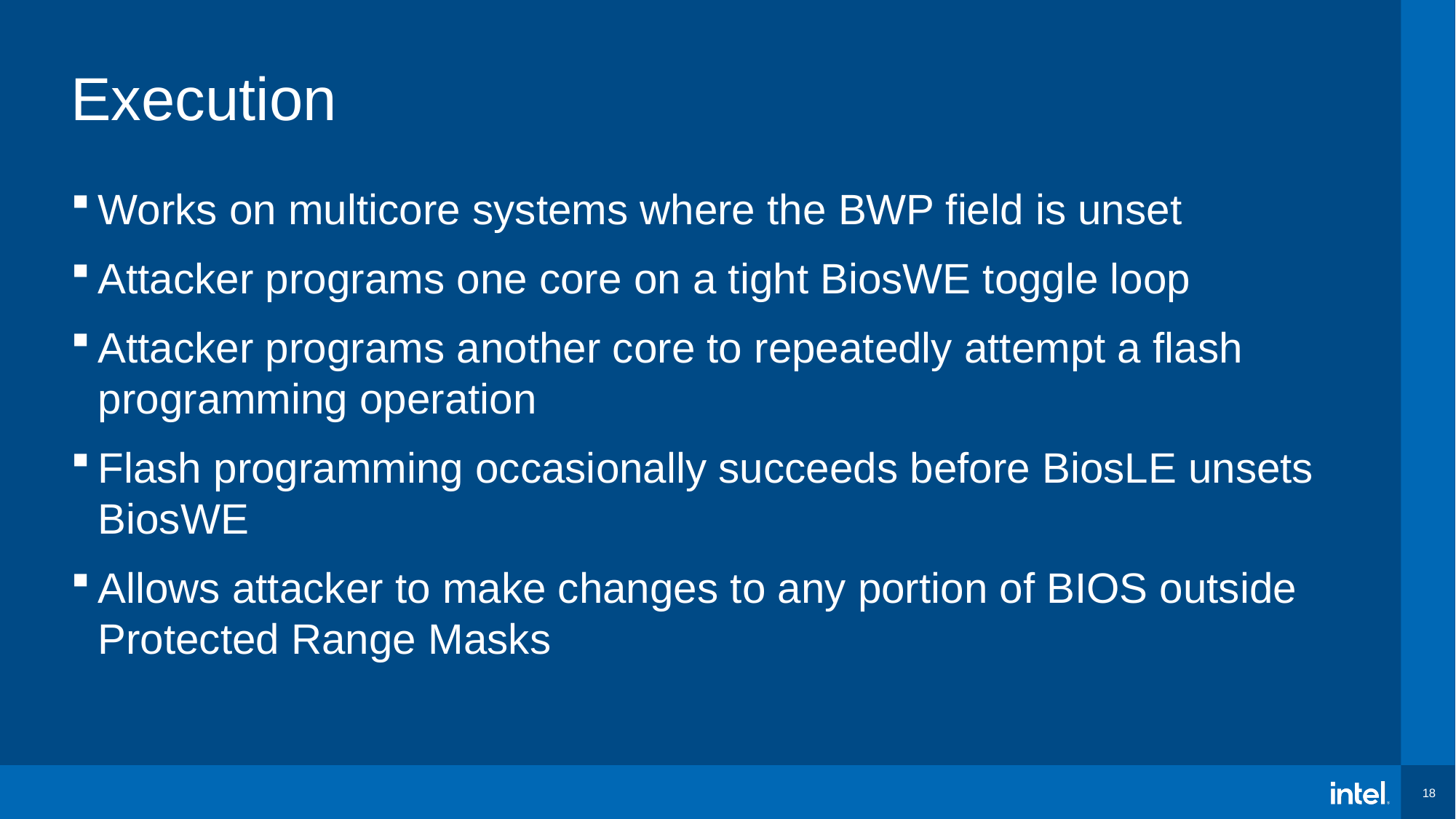

18
# Execution
Works on multicore systems where the BWP field is unset
Attacker programs one core on a tight BiosWE toggle loop
Attacker programs another core to repeatedly attempt a flash programming operation
Flash programming occasionally succeeds before BiosLE unsets BiosWE
Allows attacker to make changes to any portion of BIOS outside Protected Range Masks